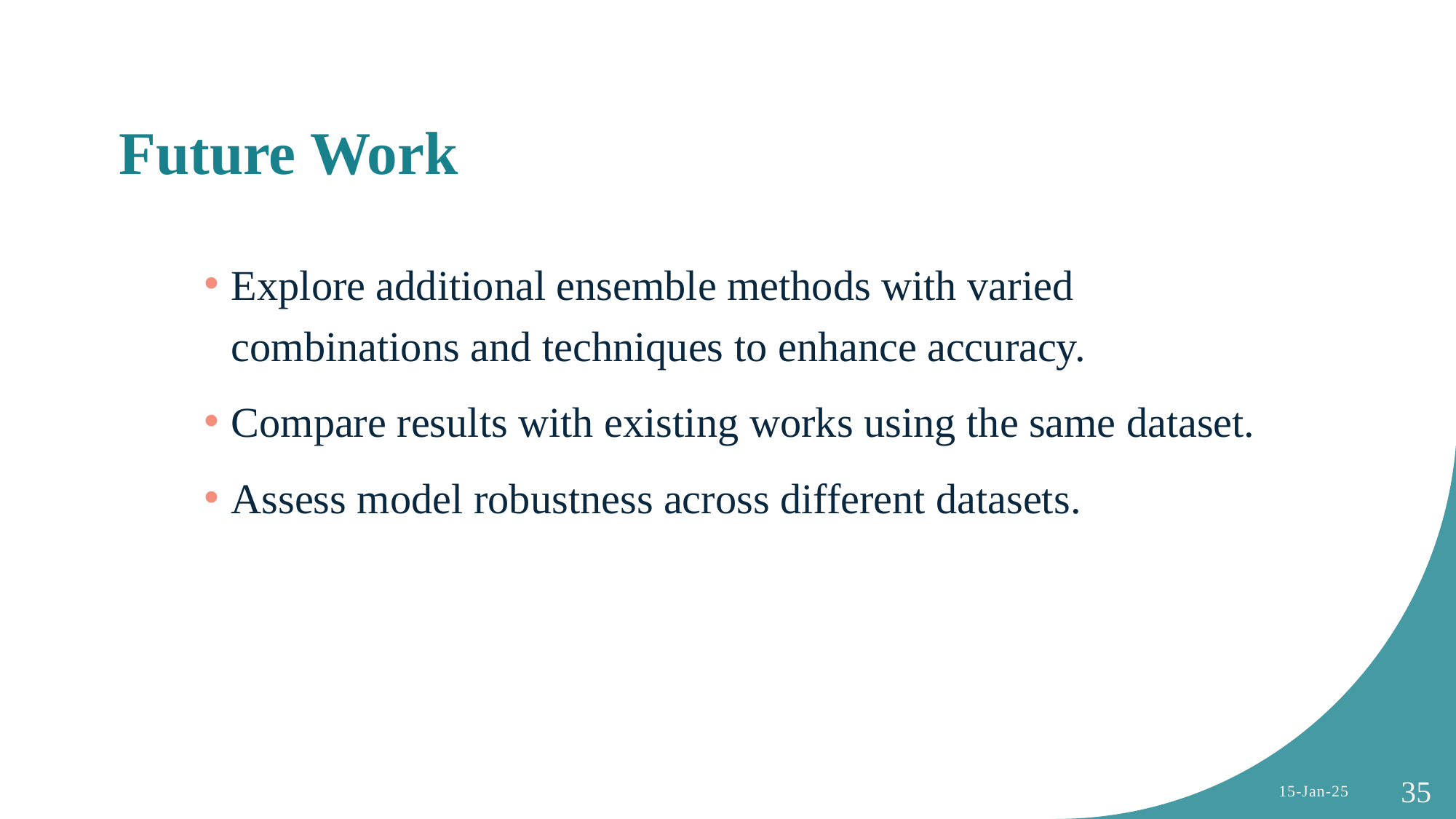

# Future Work
Explore additional ensemble methods with varied combinations and techniques to enhance accuracy.
Compare results with existing works using the same dataset.
Assess model robustness across different datasets.
15-Jan-25
35